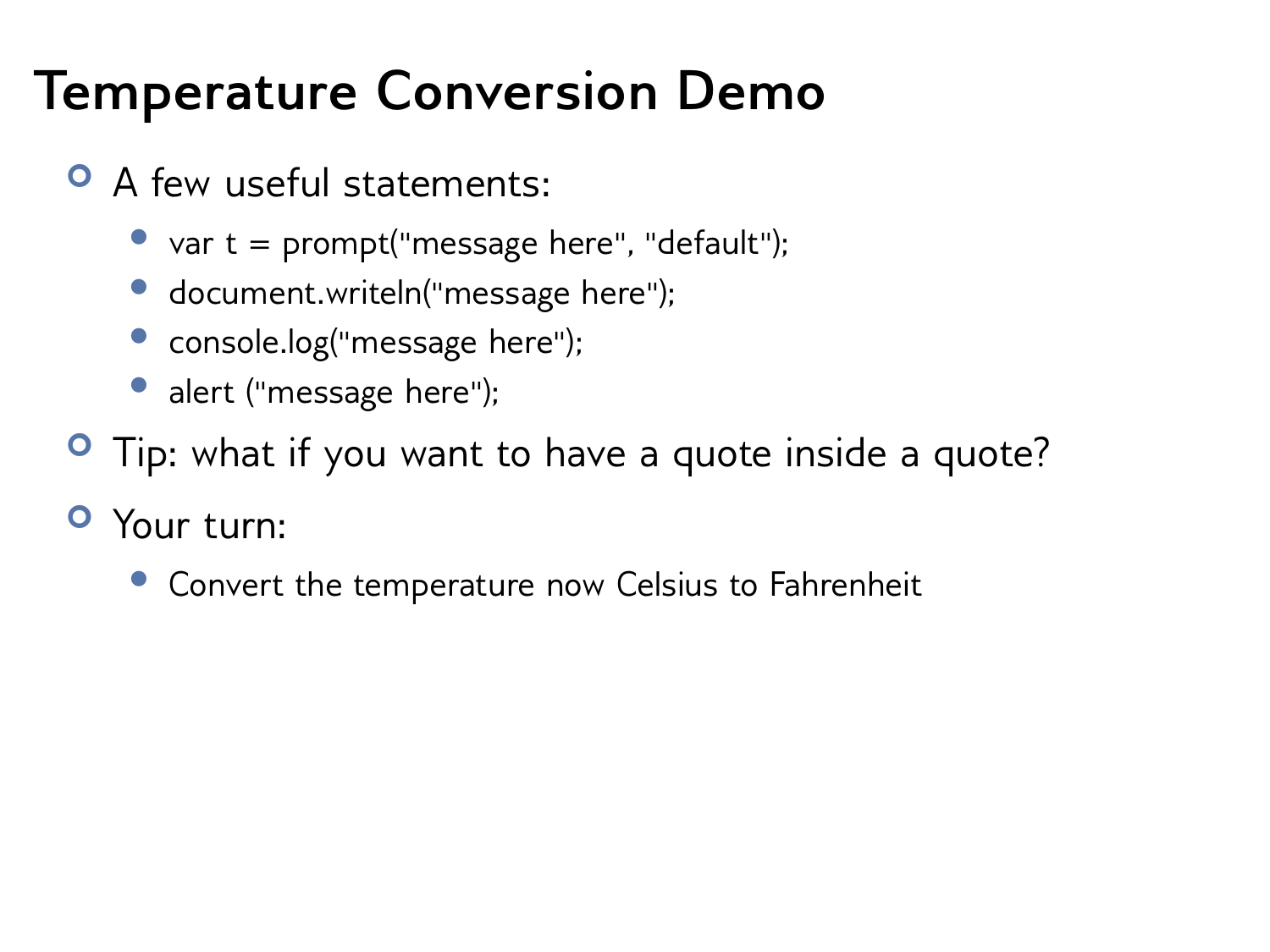

# Temperature Conversion Demo
A few useful statements:
var t = prompt("message here", "default");
document.writeln("message here");
console.log("message here");
alert ("message here");
Tip: what if you want to have a quote inside a quote?
Your turn:
Convert the temperature now Celsius to Fahrenheit